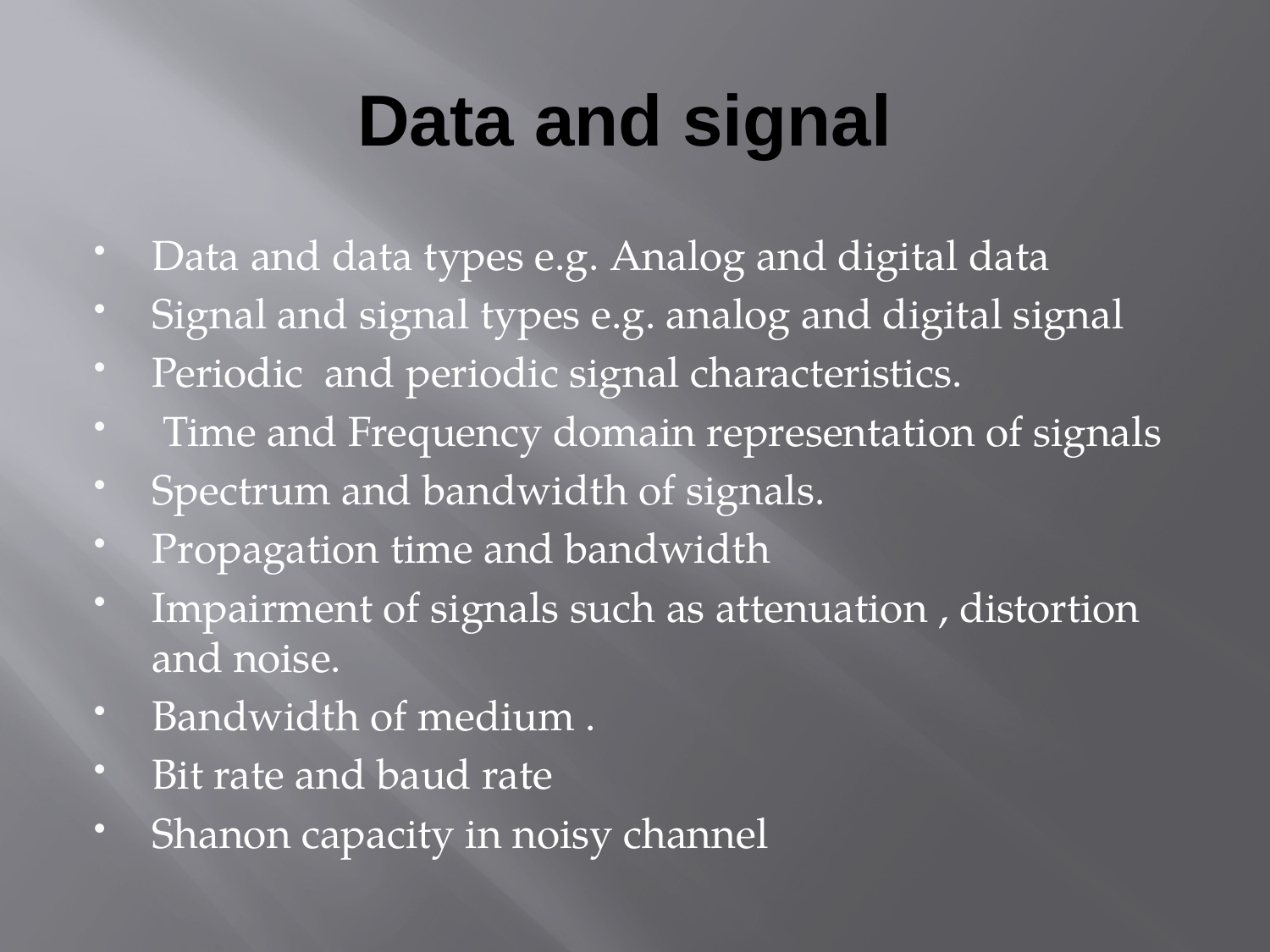

# Data and signal
Data and data types e.g. Analog and digital data
Signal and signal types e.g. analog and digital signal
Periodic  and periodic signal characteristics.
 Time and Frequency domain representation of signals
Spectrum and bandwidth of signals.
Propagation time and bandwidth
Impairment of signals such as attenuation , distortion and noise.
Bandwidth of medium .
Bit rate and baud rate
Shanon capacity in noisy channel